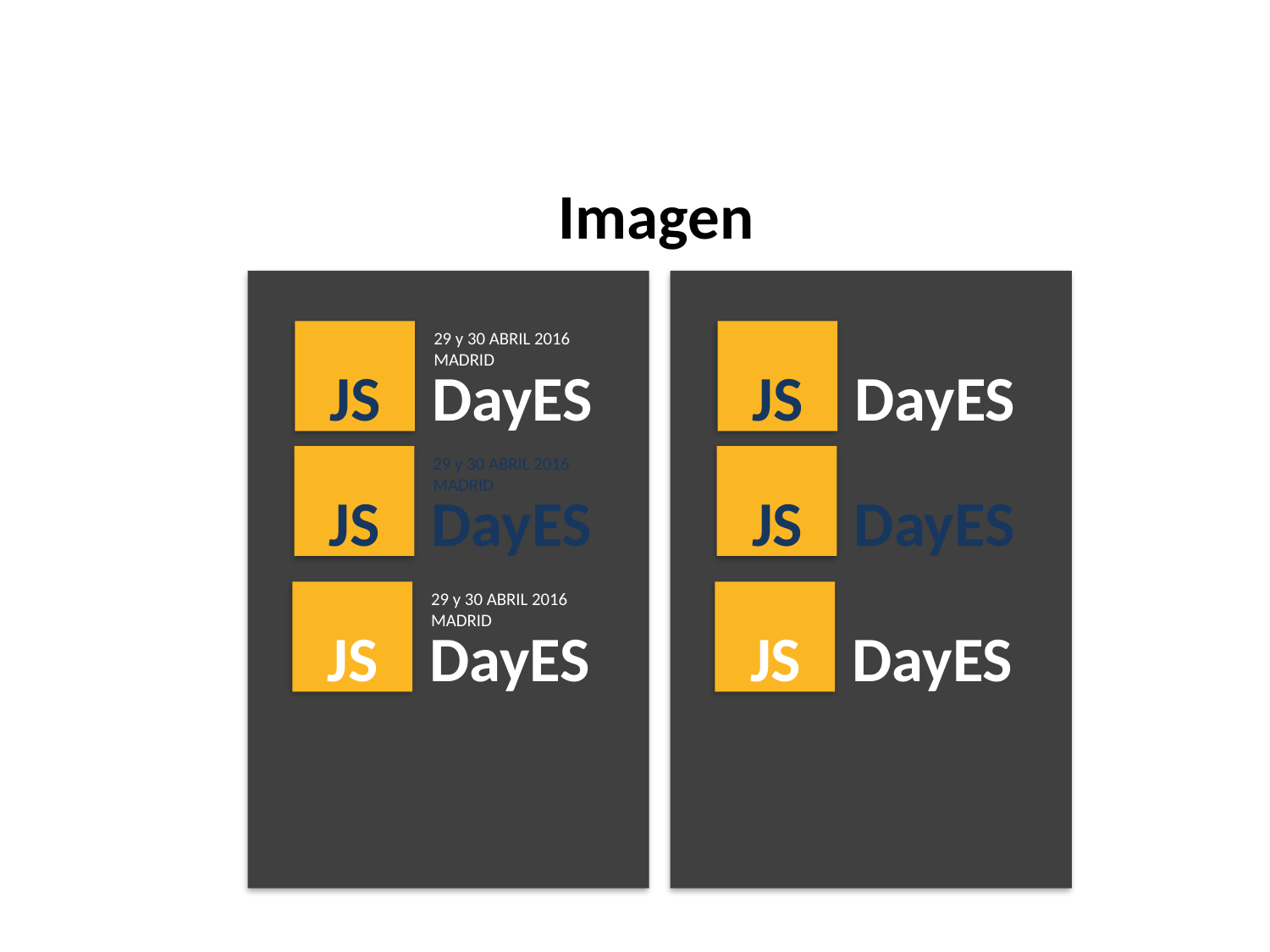

Imagen

29 y 30 ABRIL 2016
MADRID
JS
DayES

JS
DayES

29 y 30 ABRIL 2016
MADRID
JS
DayES

JS
DayES

29 y 30 ABRIL 2016
MADRID
JS
DayES

JS
DayES